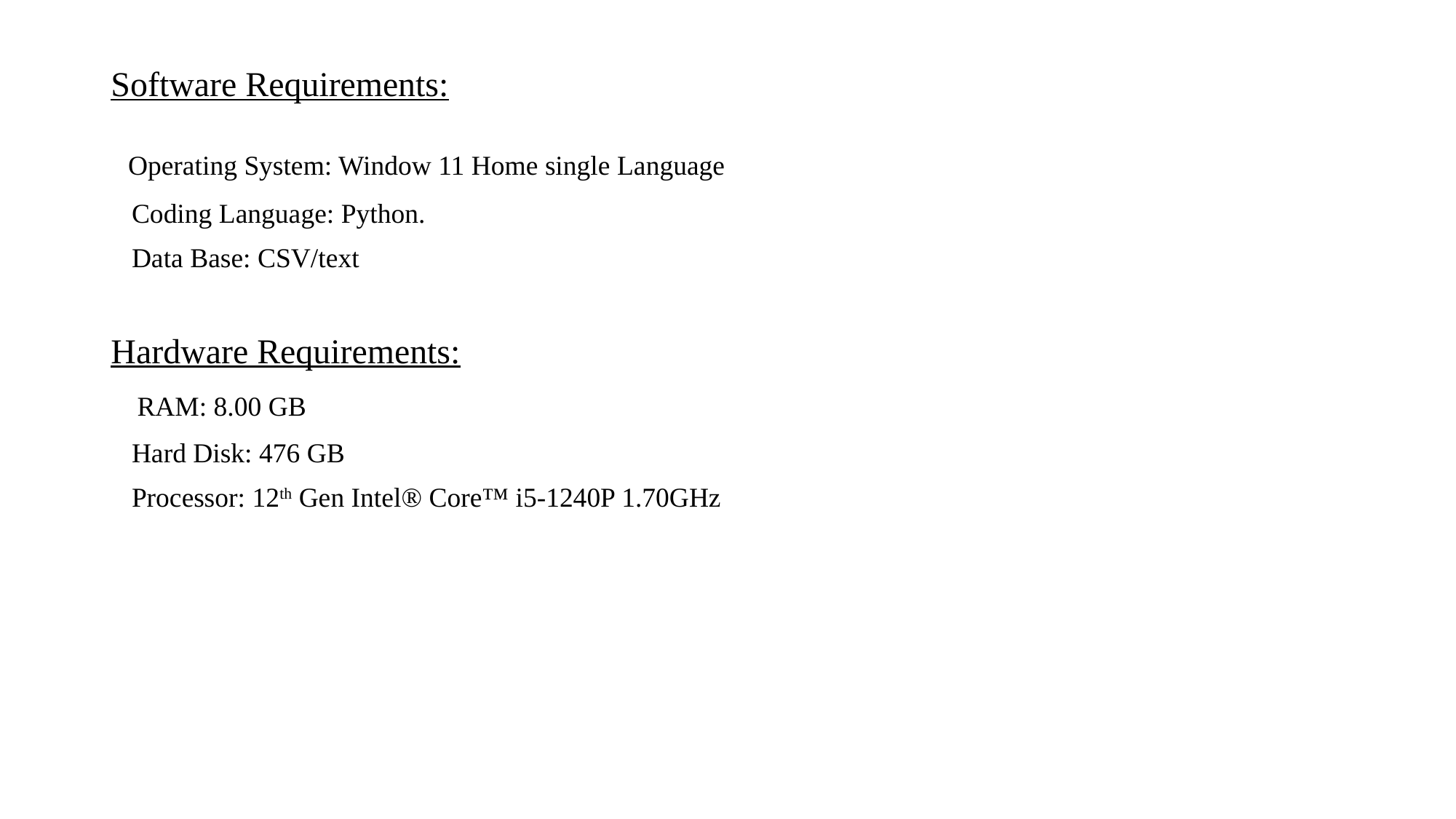

# Software Requirements:
  Operating System: Window 11 Home single Language
   Coding Language: Python.
   Data Base: CSV/text

Hardware Requirements:
   RAM: 8.00 GB
   Hard Disk: 476 GB
   Processor: 12th Gen Intel® Core™ i5-1240P 1.70GHz